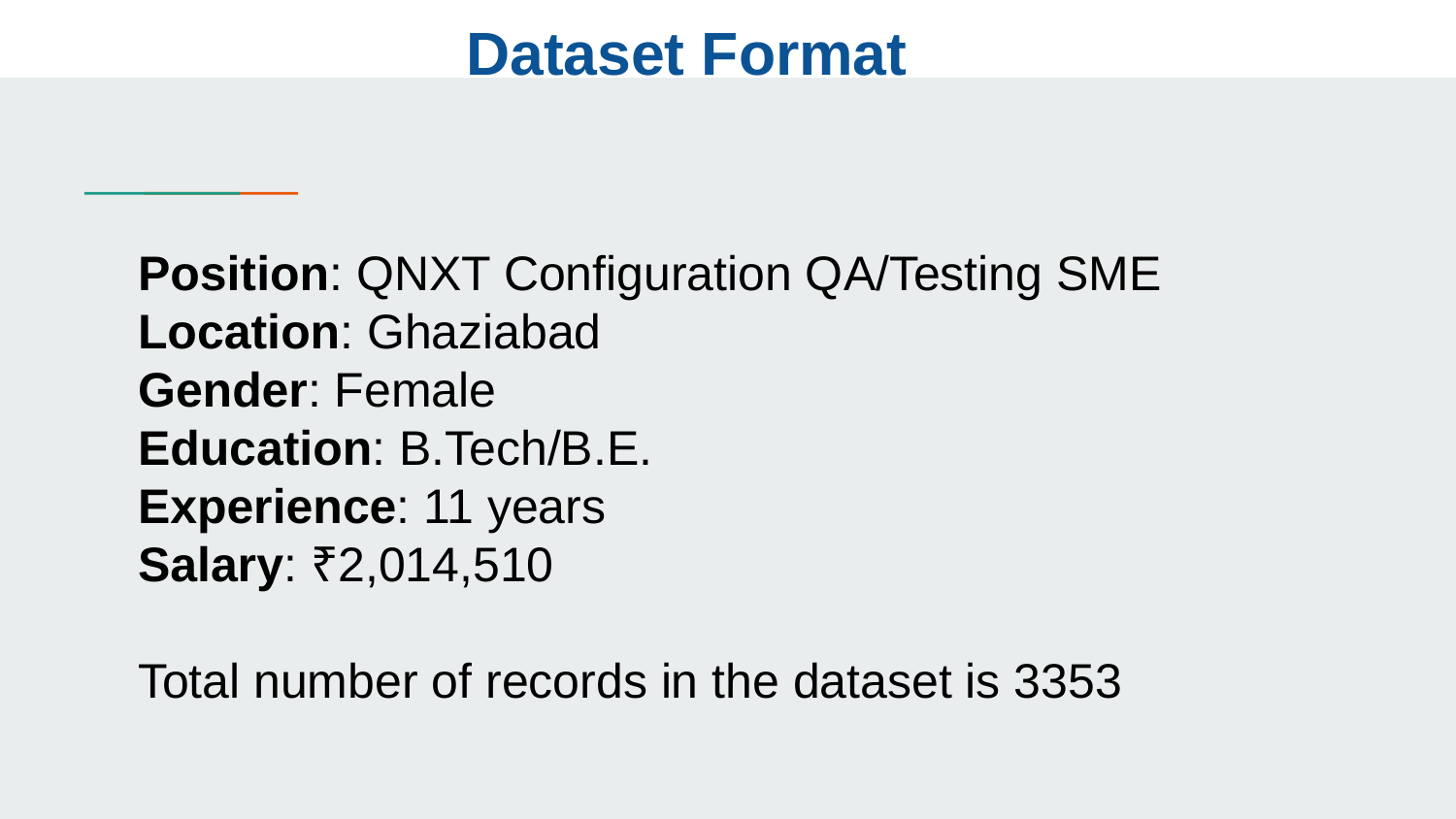

Dataset Format

Position: QNXT Configuration QA/Testing SME
Location: Ghaziabad
Gender: Female
Education: B.Tech/B.E.
Experience: 11 years
Salary: ₹2,014,510

Total number of records in the dataset is 3353